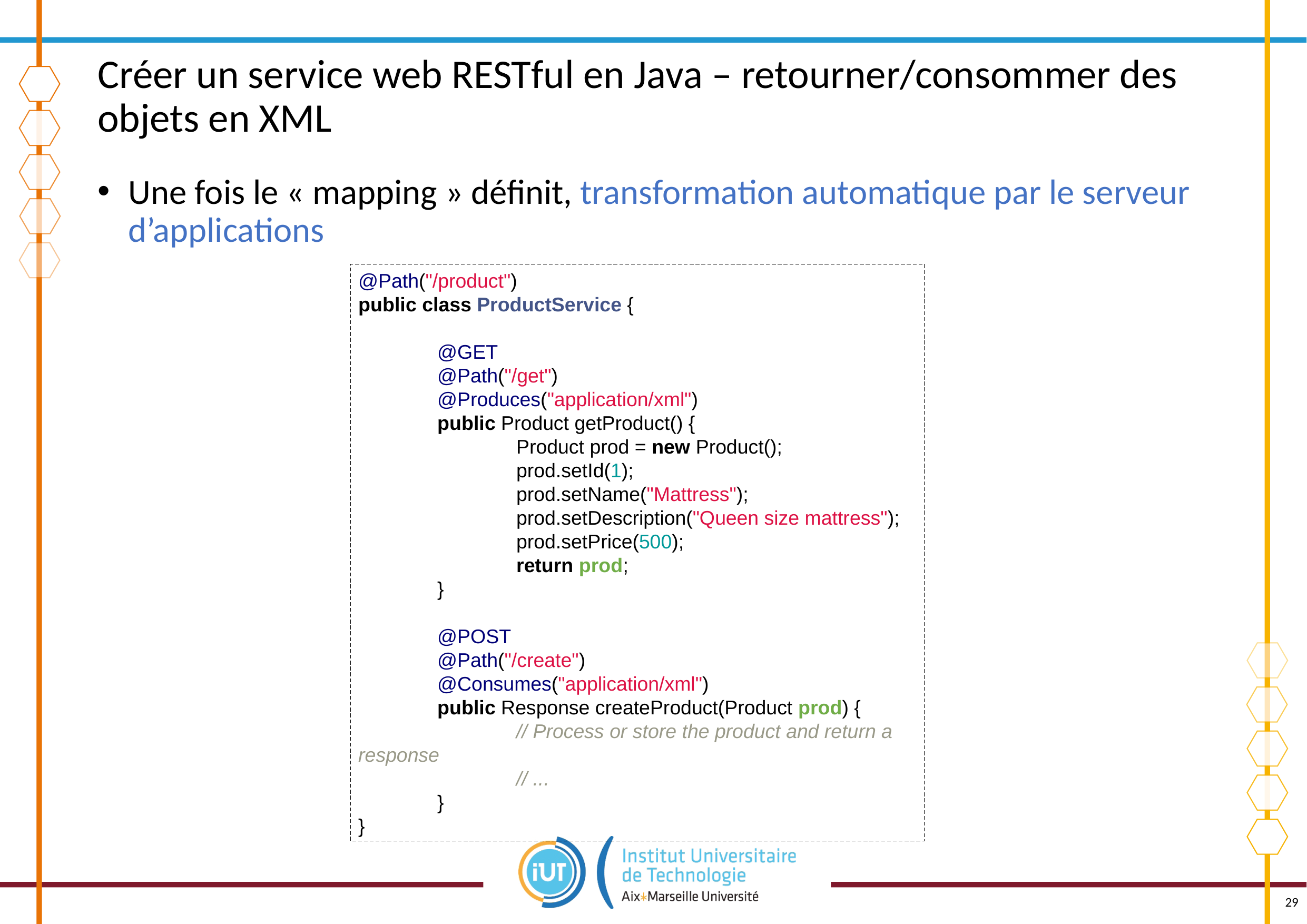

# Créer un service web RESTful en Java – retourner/consommer des objets en XML
Une fois le « mapping » définit, transformation automatique par le serveur d’applications
@Path("/product")
public class ProductService {

	@GET
	@Path("/get")
	@Produces("application/xml")
	public Product getProduct() {
		Product prod = new Product();
		prod.setId(1);
		prod.setName("Mattress");
		prod.setDescription("Queen size mattress");
		prod.setPrice(500);
		return prod;
	}

	@POST
	@Path("/create")
	@Consumes("application/xml")
	public Response createProduct(Product prod) {
		// Process or store the product and return a response
		// ...
	}
}
29